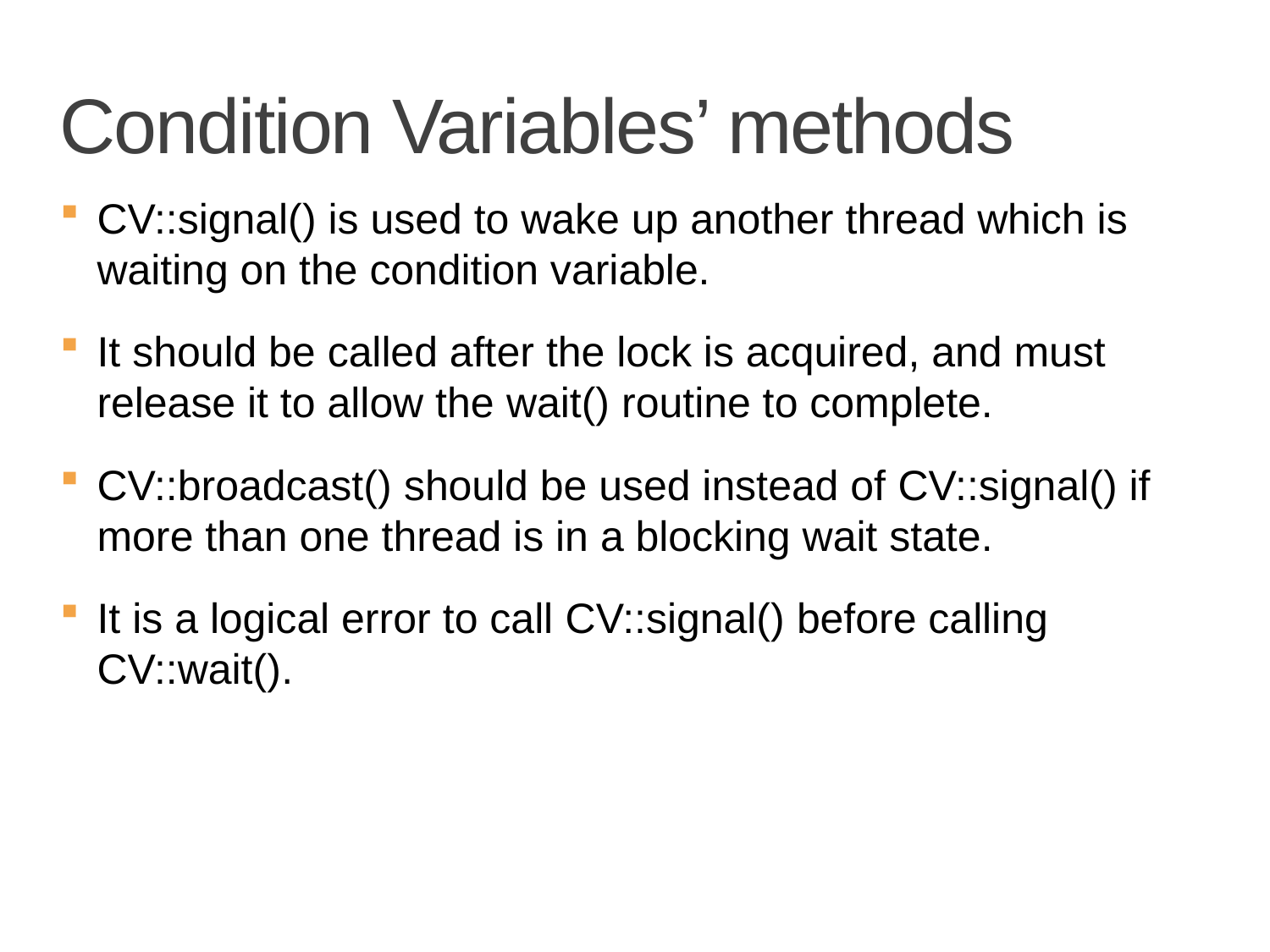

# Condition Variables’ methods
CV::signal() is used to wake up another thread which is waiting on the condition variable.
It should be called after the lock is acquired, and must release it to allow the wait() routine to complete.
CV::broadcast() should be used instead of CV::signal() if more than one thread is in a blocking wait state.
It is a logical error to call CV::signal() before calling CV::wait().